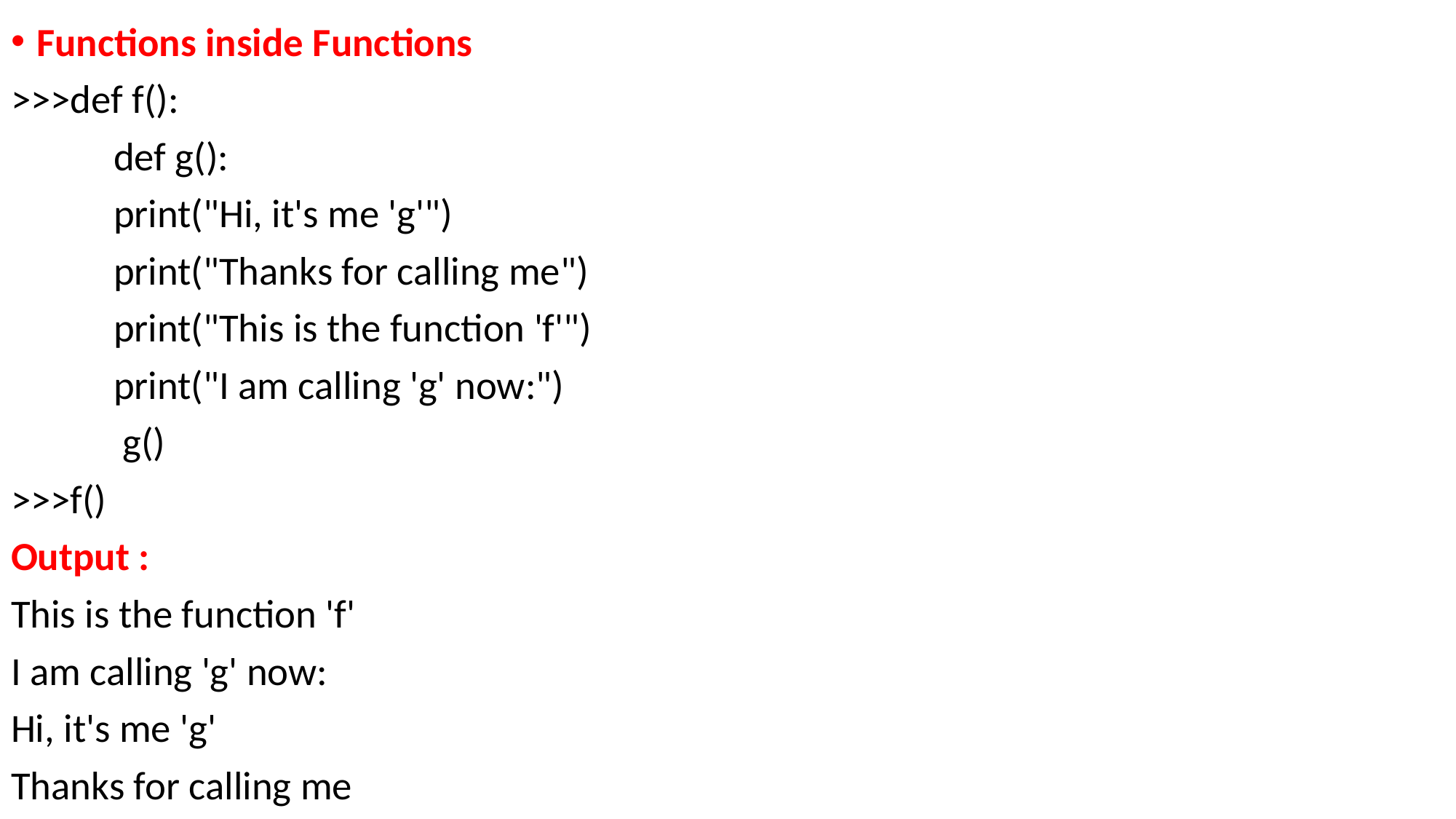

Functions inside Functions
>>>def f():
    	def g():
        		print("Hi, it's me 'g'")
       		print("Thanks for calling me")
    	print("This is the function 'f'")
    	print("I am calling 'g' now:")
   	 g()
>>>f()
Output :
This is the function 'f'
I am calling 'g' now:
Hi, it's me 'g'
Thanks for calling me